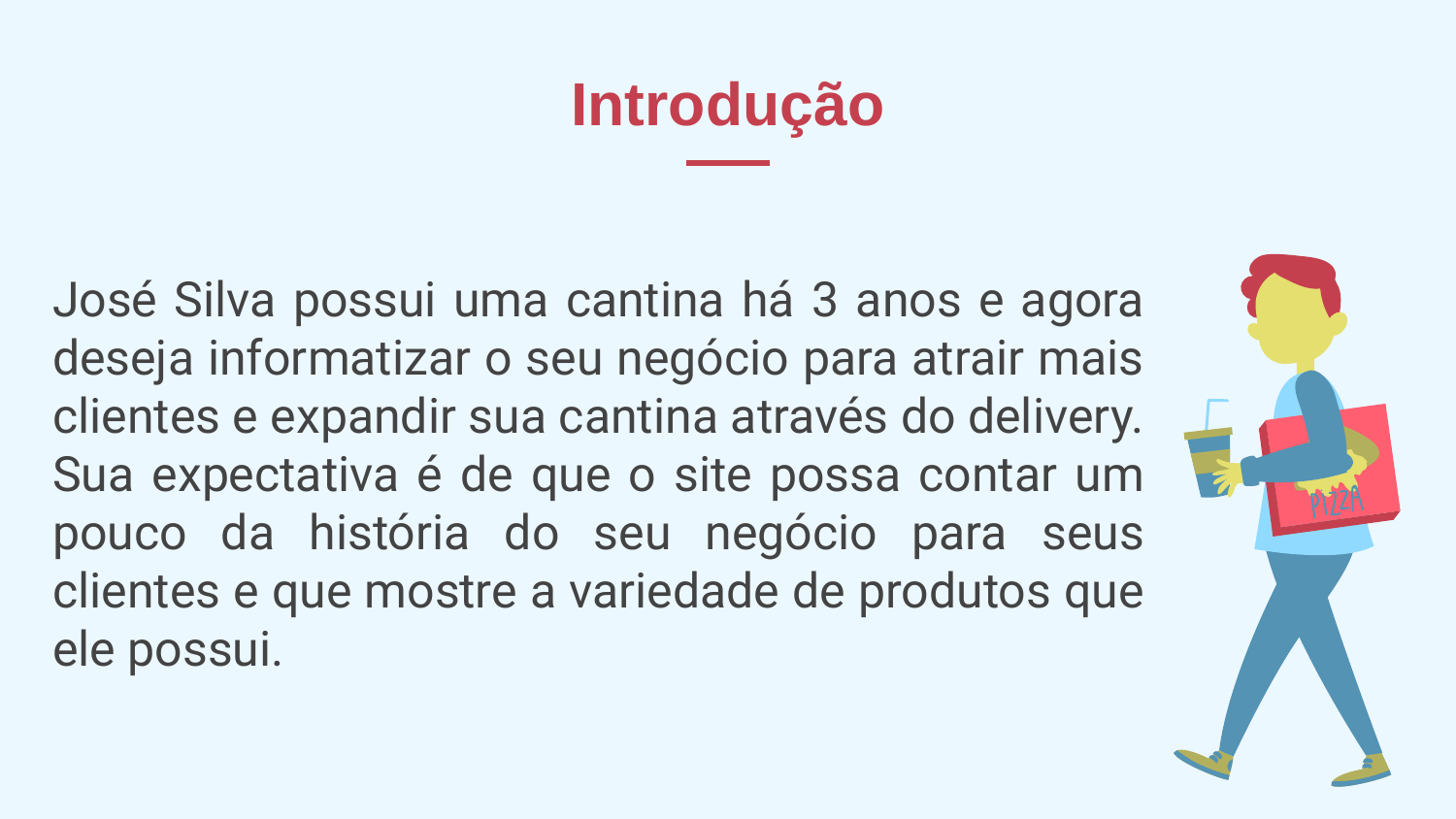

# Introdução
José Silva possui uma cantina há 3 anos e agora deseja informatizar o seu negócio para atrair mais clientes e expandir sua cantina através do delivery. Sua expectativa é de que o site possa contar um pouco da história do seu negócio para seus clientes e que mostre a variedade de produtos que ele possui.